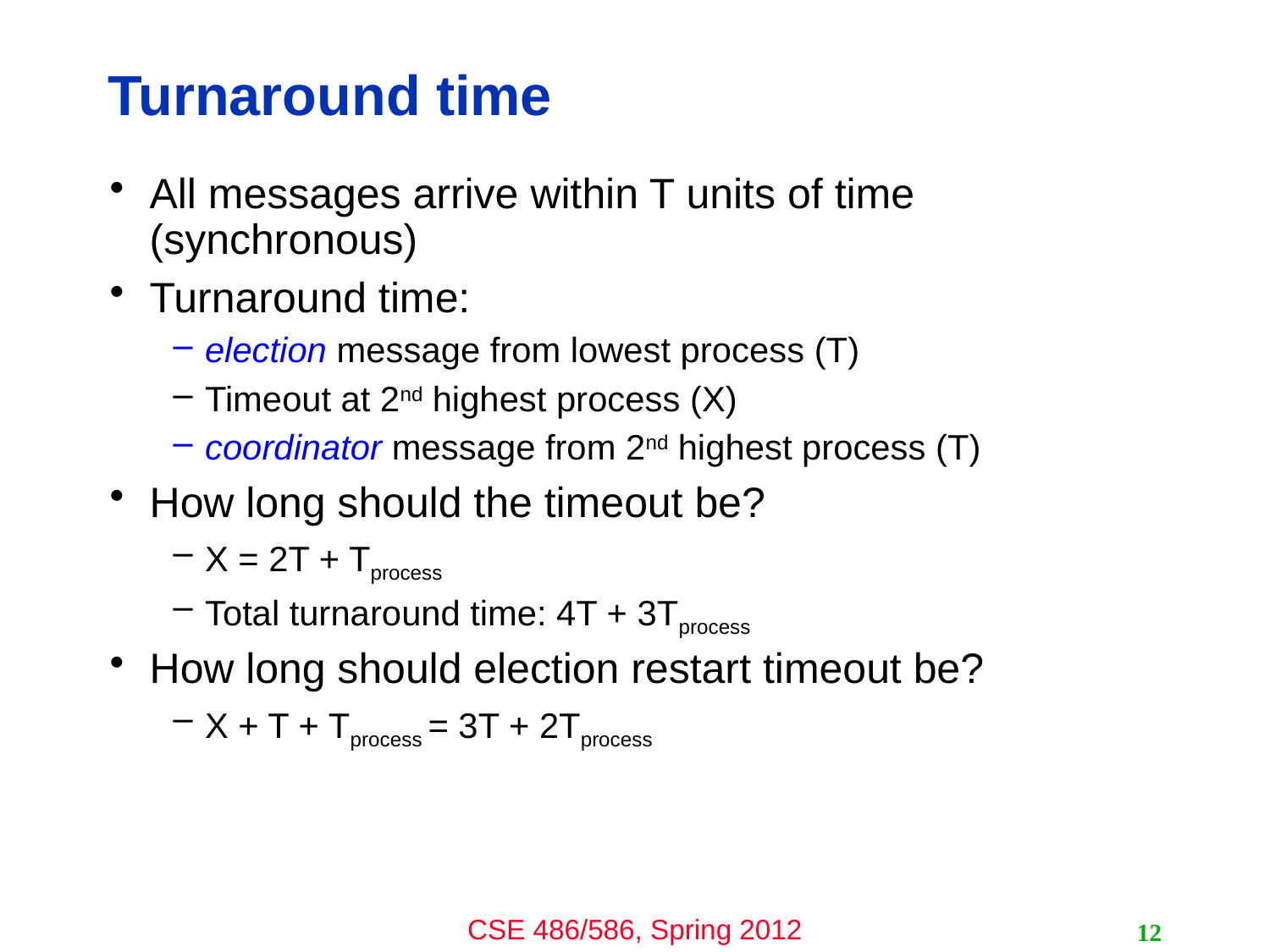

# Turnaround time
All messages arrive within T units of time (synchronous)
Turnaround time:
election message from lowest process (T)
Timeout at 2nd highest process (X)
coordinator message from 2nd highest process (T)
How long should the timeout be?
X = 2T + Tprocess
Total turnaround time: 4T + 3Tprocess
How long should election restart timeout be?
X + T + Tprocess = 3T + 2Tprocess
12